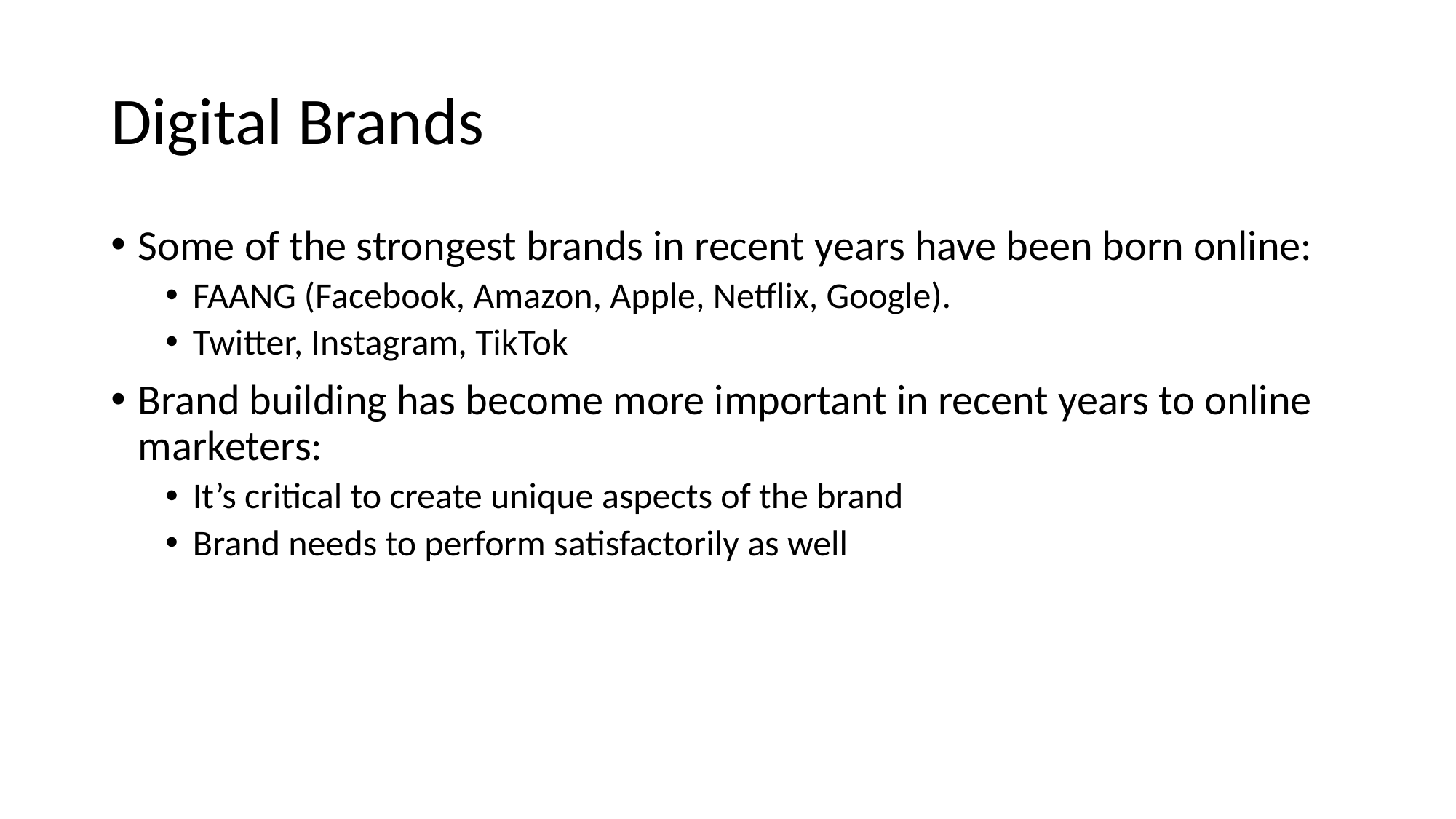

# Digital Brands
Some of the strongest brands in recent years have been born online:
FAANG (Facebook, Amazon, Apple, Netflix, Google).
Twitter, Instagram, TikTok
Brand building has become more important in recent years to online marketers:
It’s critical to create unique aspects of the brand
Brand needs to perform satisfactorily as well